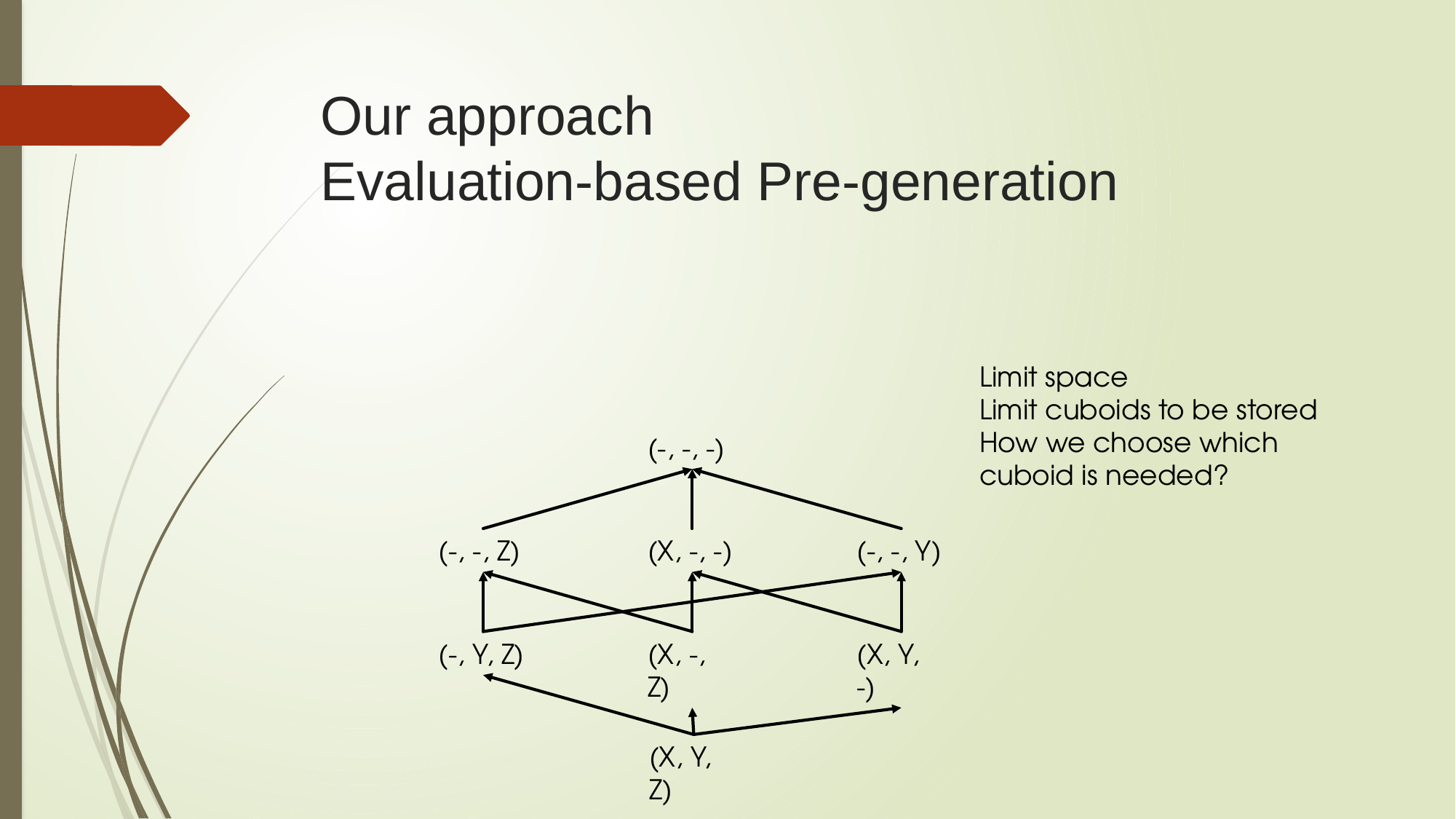

# Our approach Evaluation-based Pre-generation
Limit space
Limit cuboids to be stored
How we choose which cuboid is needed?
(-, -, -)
(-, -, Z)
(X, -, -)
(-, -, Y)
(-, Y, Z)
(X, -, Z)
(X, Y, -)
(X, Y, Z)